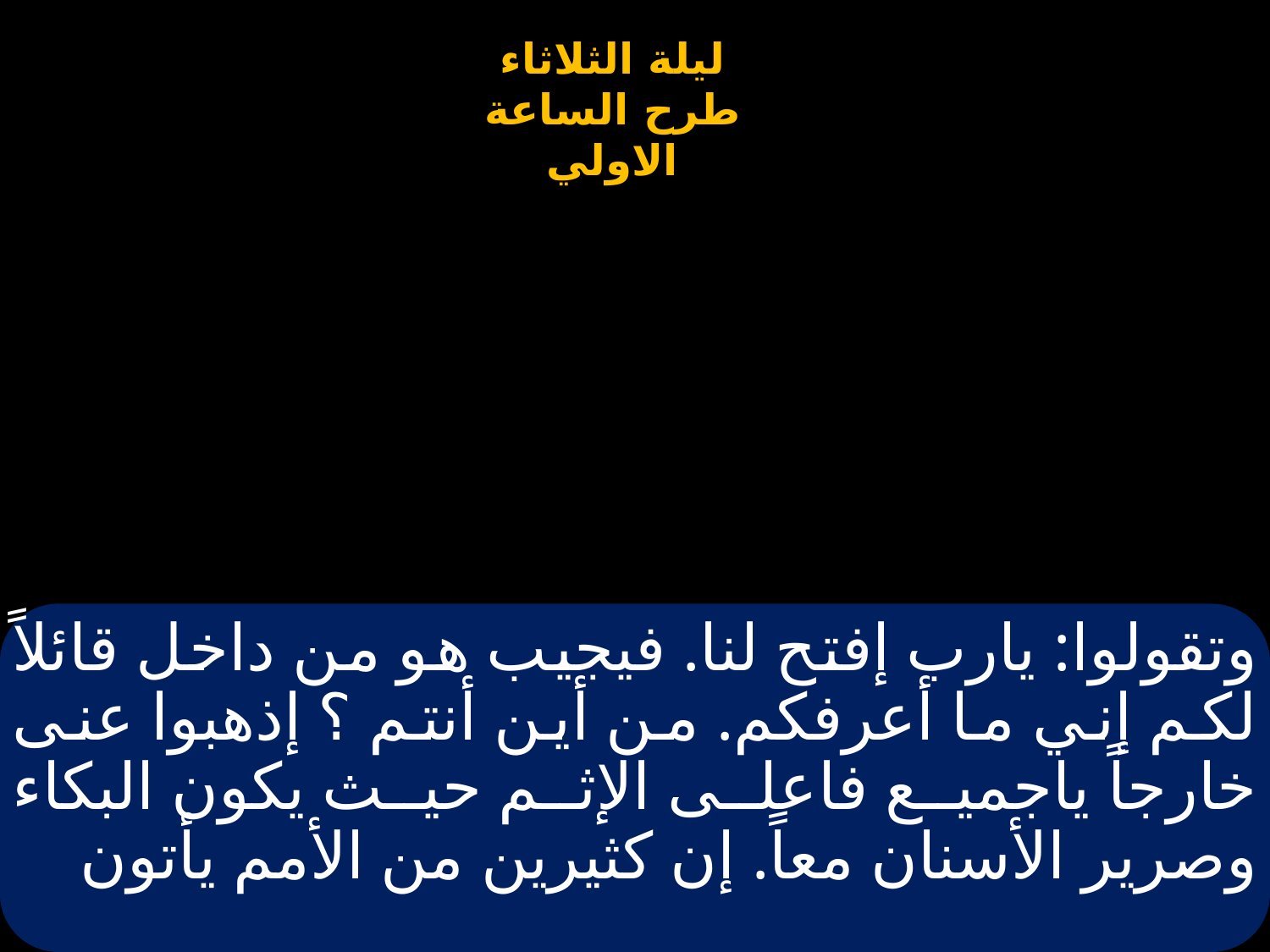

# وتقولوا: يارب إفتح لنا. فيجيب هو من داخل قائلاً لكم إني ما أعرفكم. من أين أنتم ؟ إذهبوا عنى خارجاً ياجميع فاعلى الإثم حيث يكون البكاء وصرير الأسنان معاً. إن كثيرين من الأمم يأتون